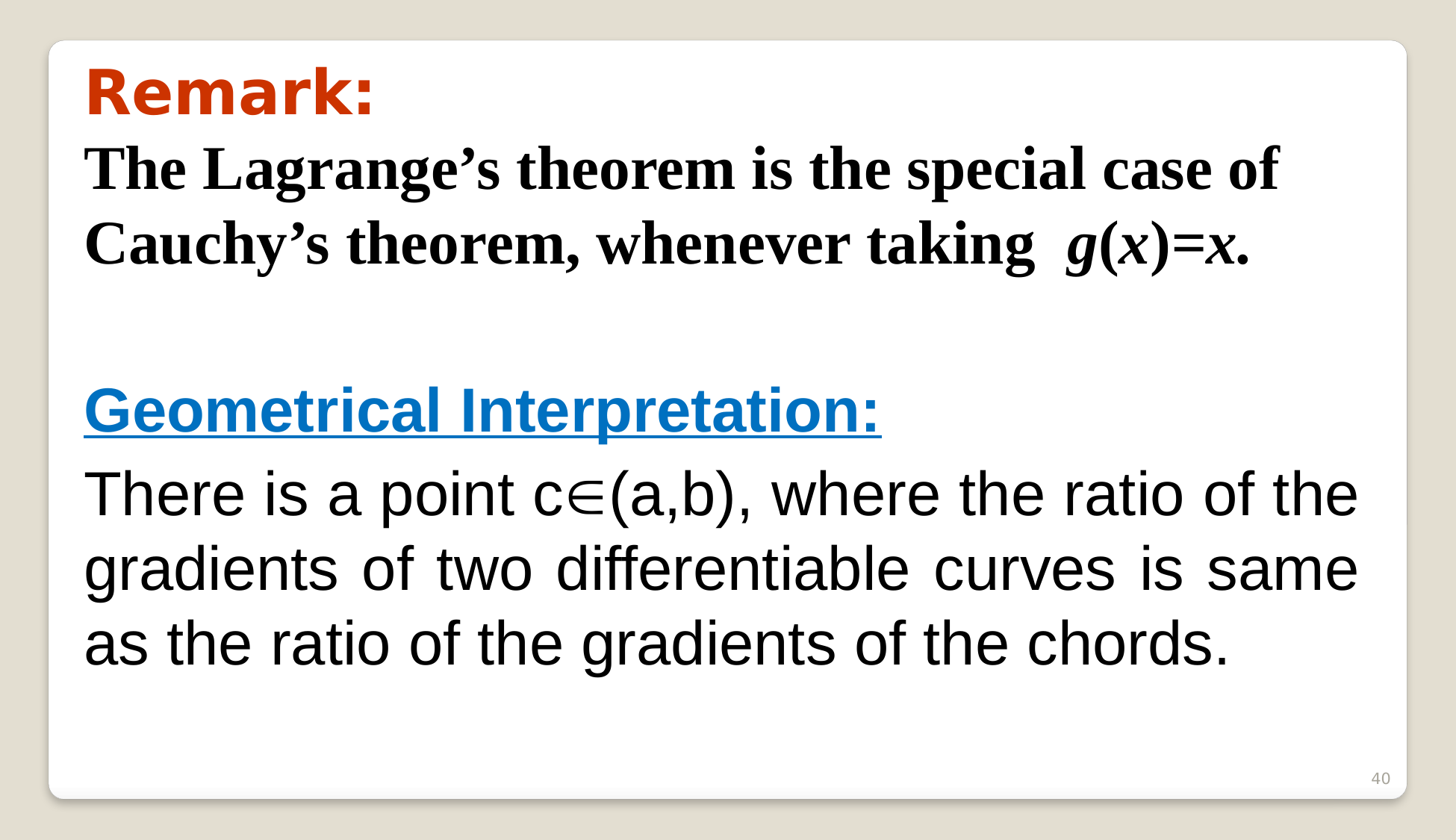

Remark:
The Lagrange’s theorem is the special case of Cauchy’s theorem, whenever taking  g(x)=x.
Geometrical Interpretation:
There is a point c∈(a,b), where the ratio of the gradients of two differentiable curves is same as the ratio of the gradients of the chords.
40